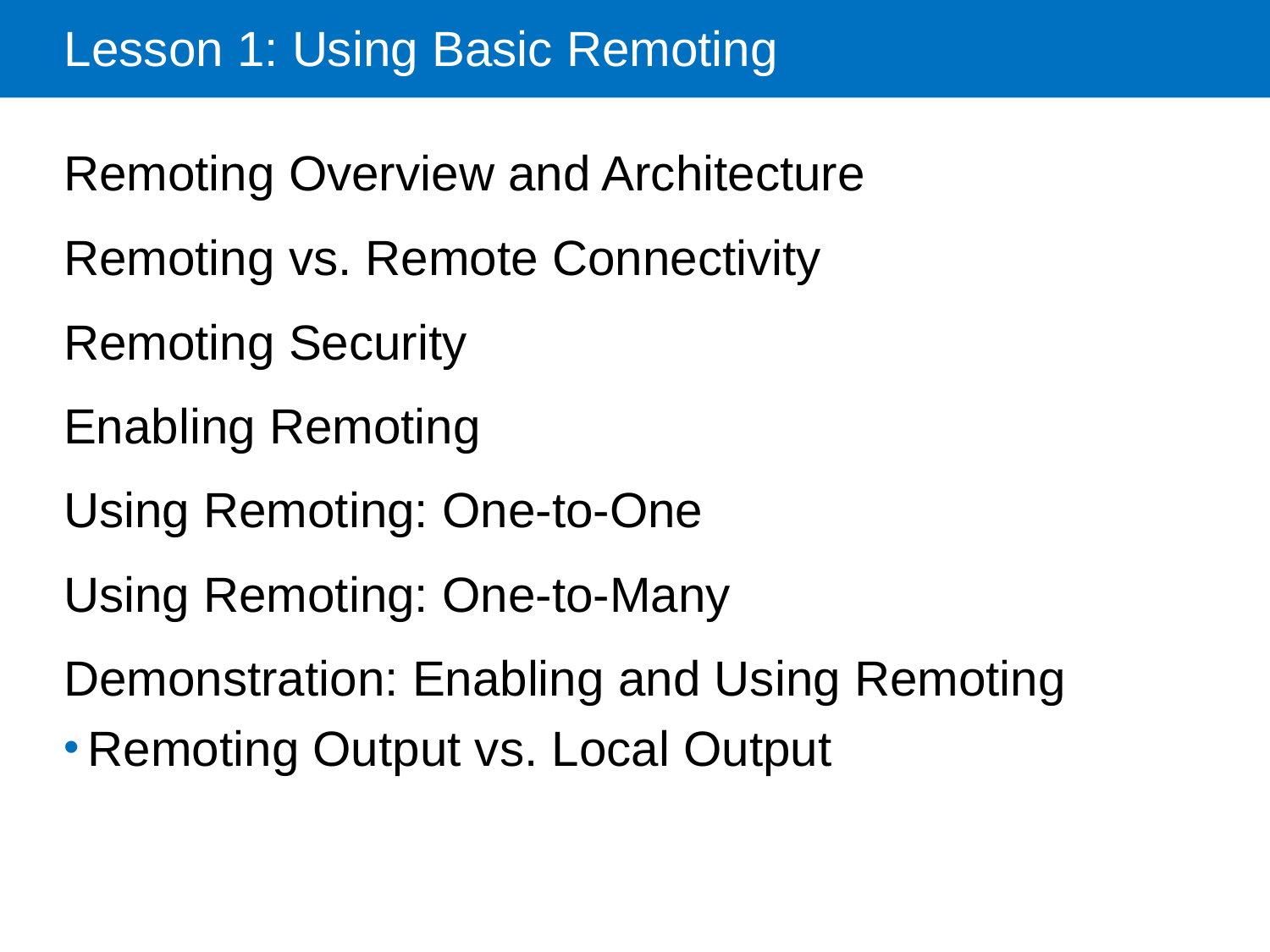

# Lesson 1: Using Basic Remoting
Remoting Overview and Architecture
Remoting vs. Remote Connectivity
Remoting Security
Enabling Remoting
Using Remoting: One-to-One
Using Remoting: One-to-Many
Demonstration: Enabling and Using Remoting
Remoting Output vs. Local Output